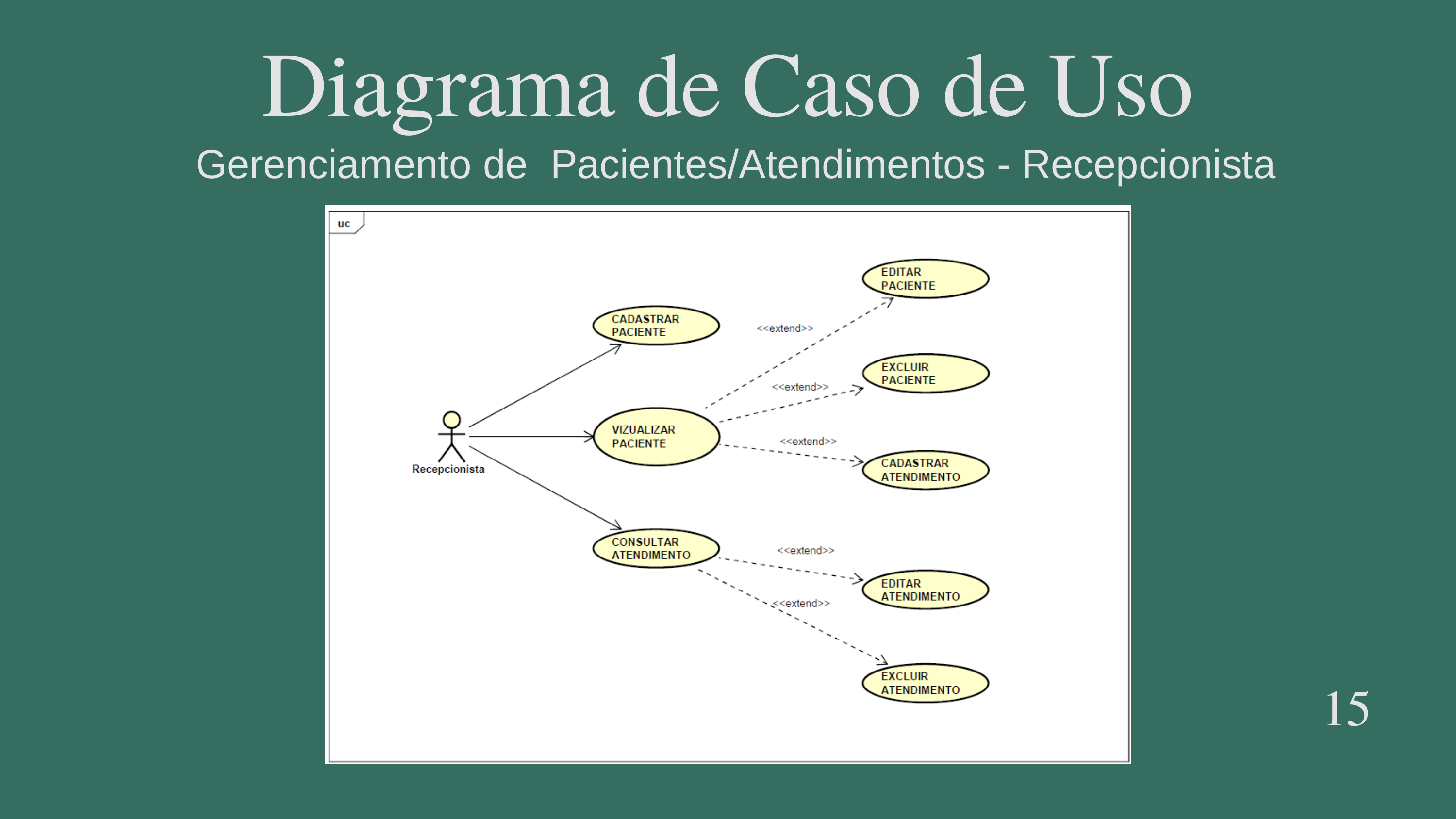

Diagrama de Caso de Uso
Gerenciamento de  Pacientes/Atendimentos - Recepcionista

15